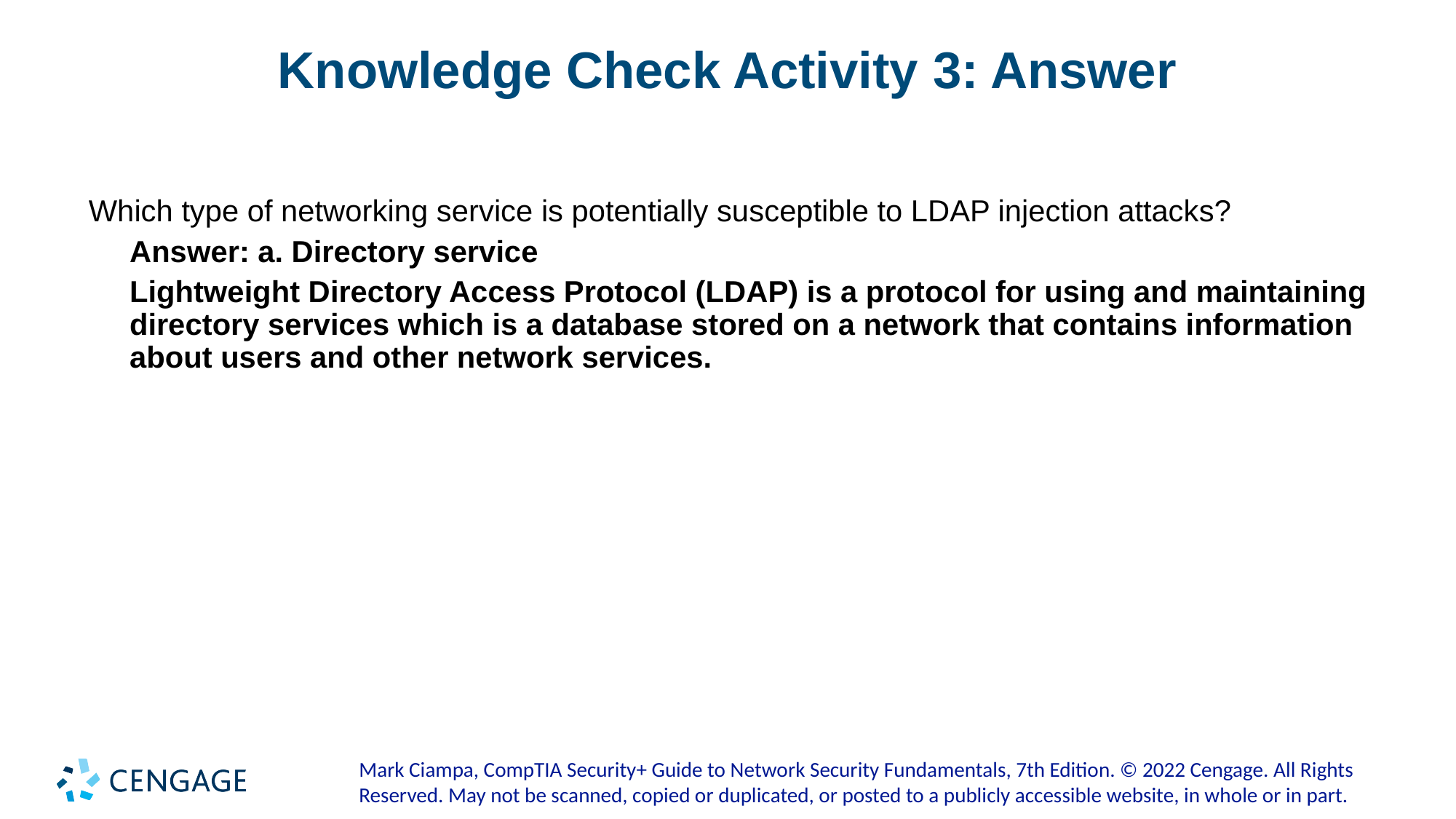

# Knowledge Check Activity 3: Answer
Which type of networking service is potentially susceptible to LDAP injection attacks?
Answer: a. Directory service
Lightweight Directory Access Protocol (LDAP) is a protocol for using and maintaining directory services which is a database stored on a network that contains information about users and other network services.